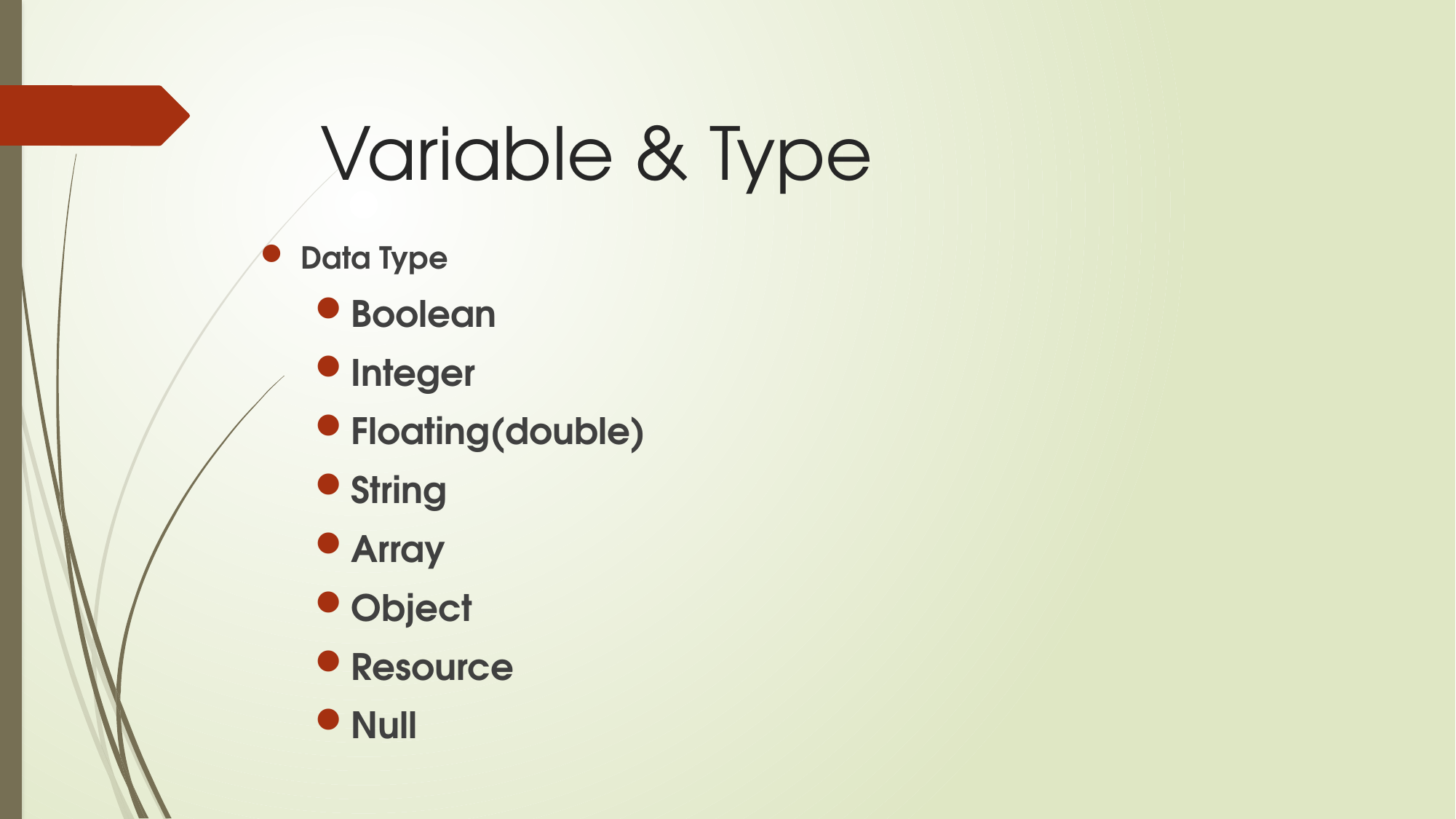

# Variable & Type
Data Type
Boolean
Integer
Floating(double)
String
Array
Object
Resource
Null